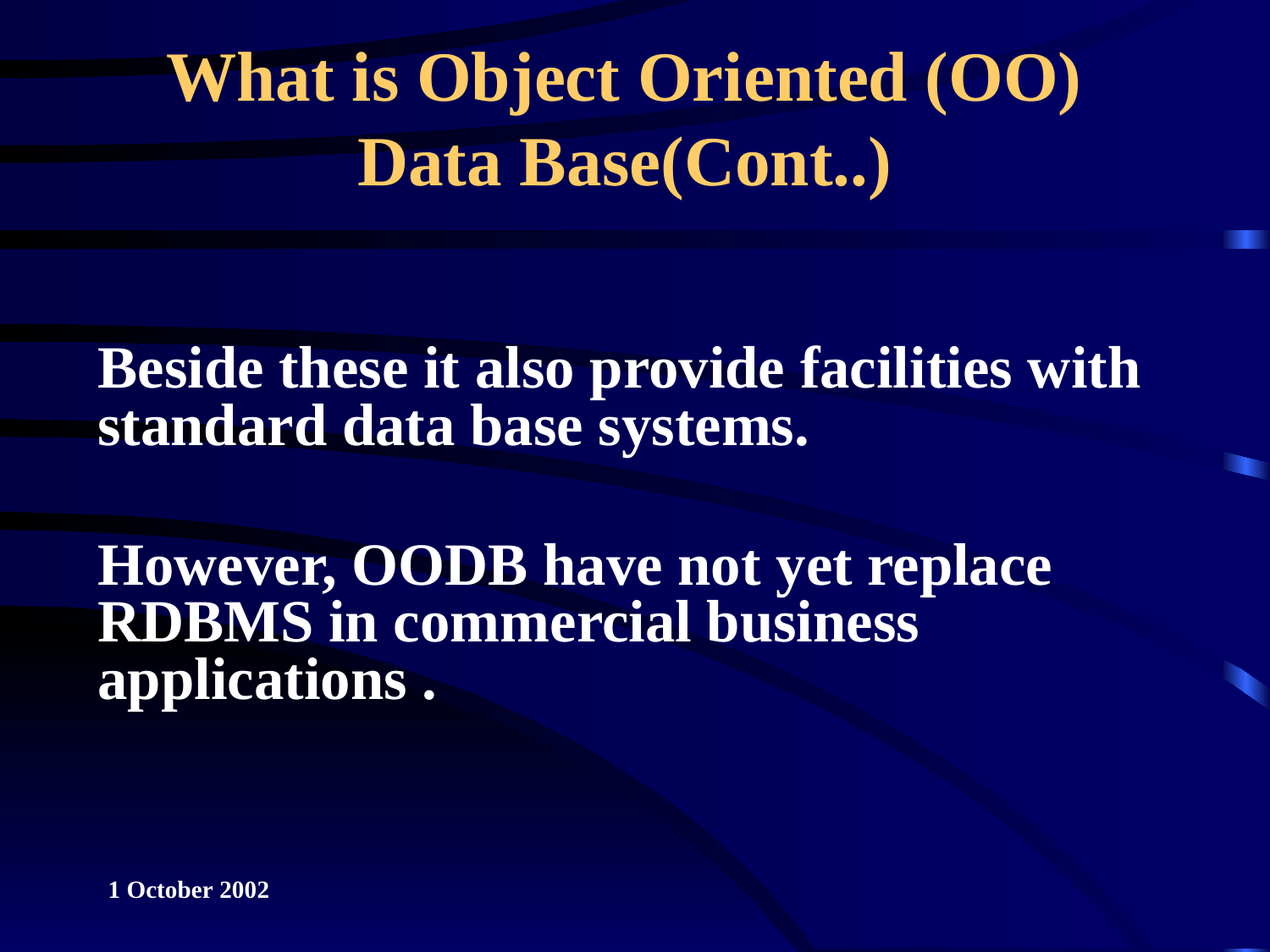

# What is Object Oriented (OO) Data Base(Cont..)
Beside these it also provide facilities with standard data base systems.

However, OODB have not yet replace RDBMS in commercial business applications .

1 October 2002